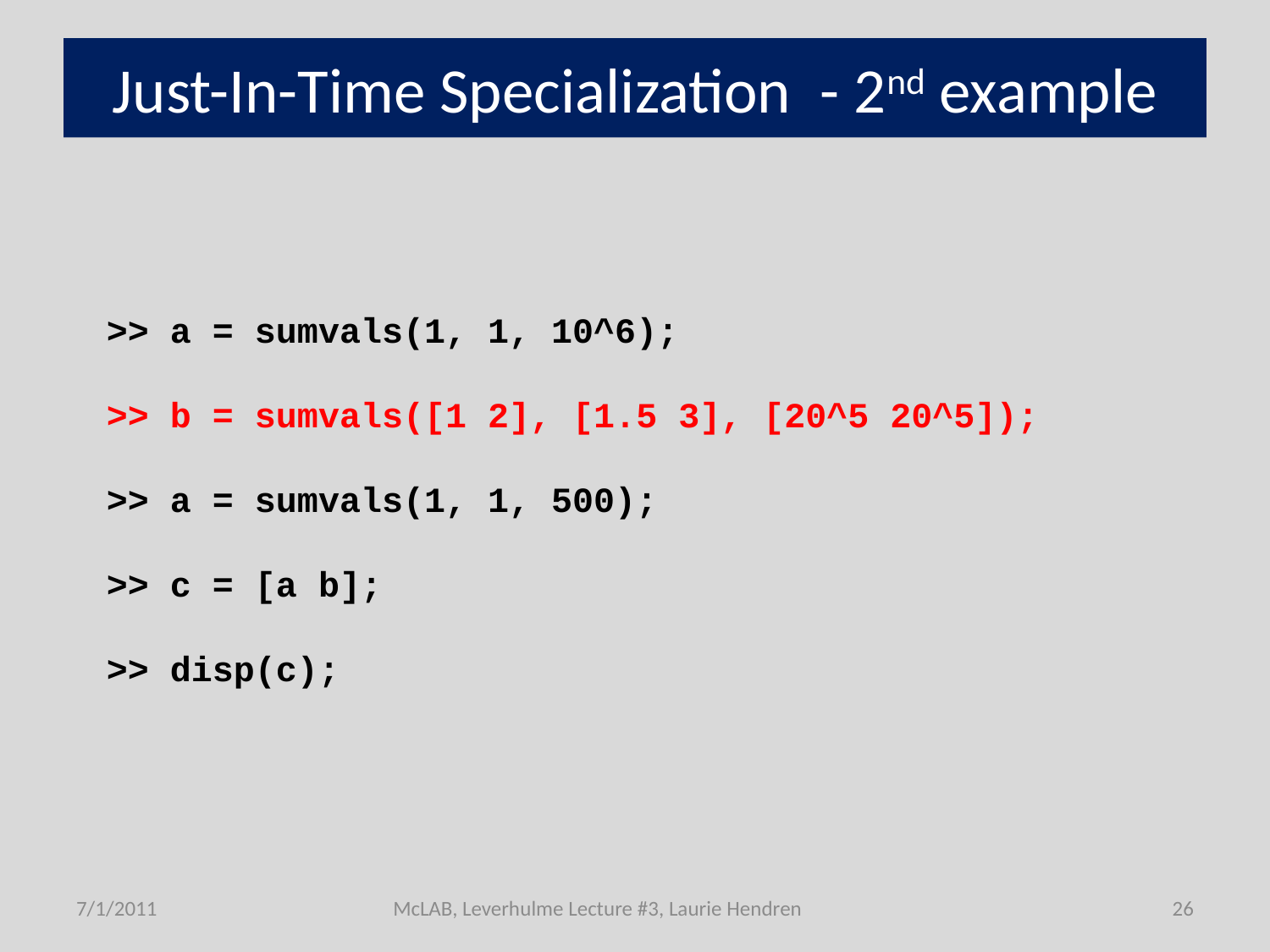

# Just-In-Time Specialization  - 2nd example
>> a = sumvals(1, 1, 10^6);

>> b = sumvals([1 2], [1.5 3], [20^5 20^5]);

>> a = sumvals(1, 1, 500);

>> c = [a b];

>> disp(c);
7/1/2011
McLAB, Leverhulme Lecture #3, Laurie Hendren
26